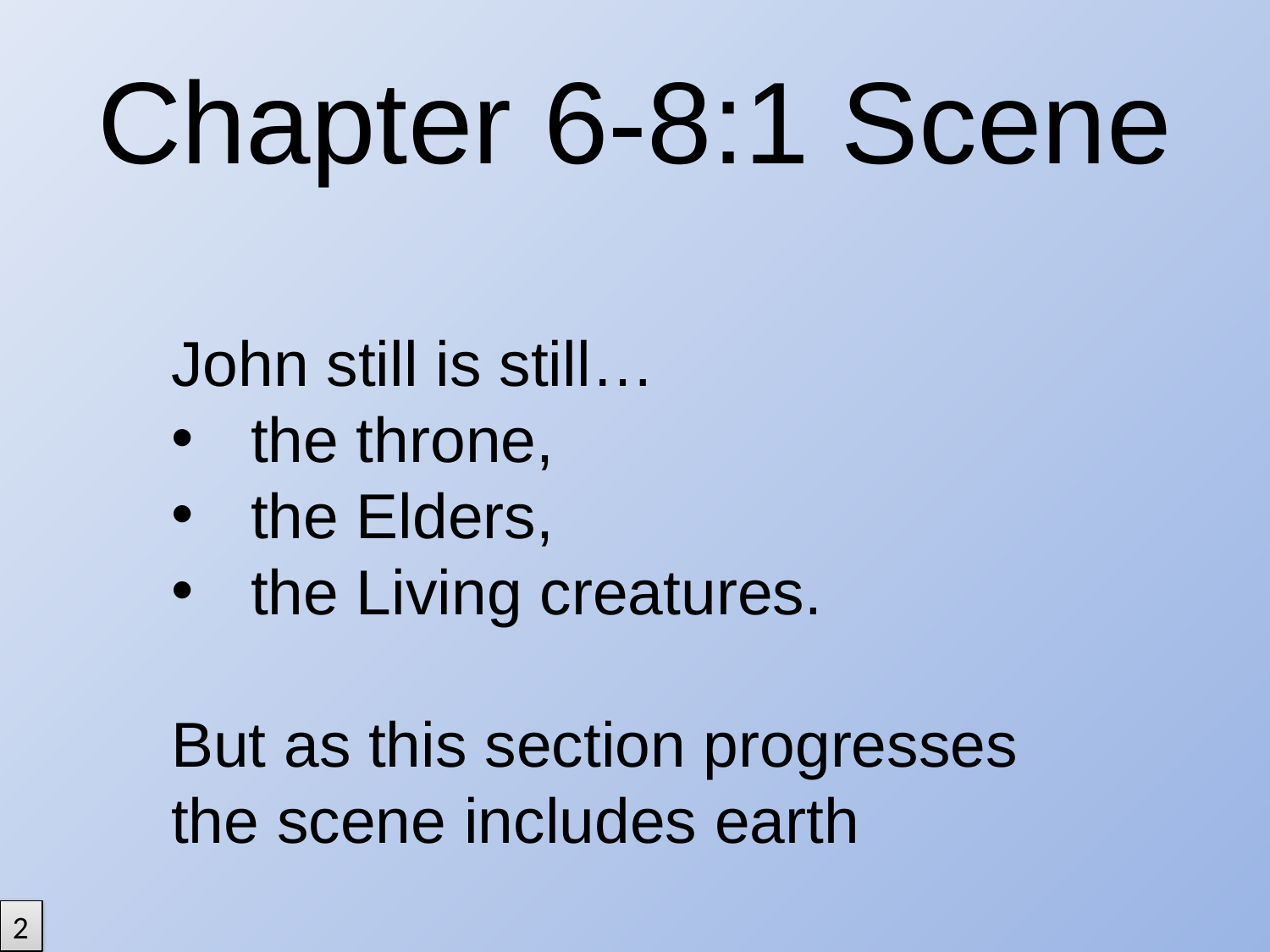

# Chapter 6-8:1 Scene
John still is still…
the throne,
the Elders,
the Living creatures.

But as this section progresses the scene includes earth
2